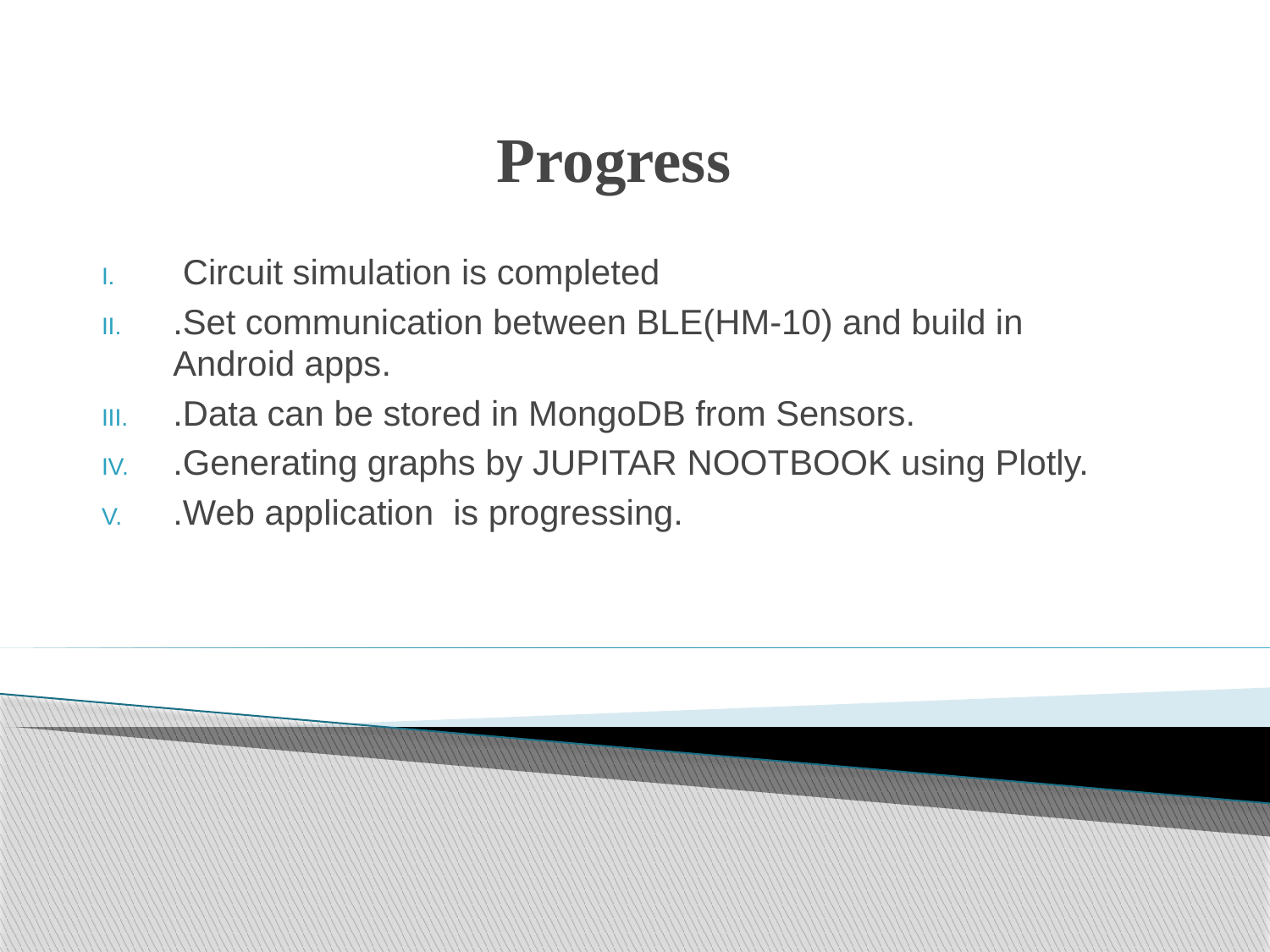

# Progress
 Circuit simulation is completed
.Set communication between BLE(HM-10) and build in Android apps.
.Data can be stored in MongoDB from Sensors.
.Generating graphs by JUPITAR NOOTBOOK using Plotly.
.Web application  is progressing.